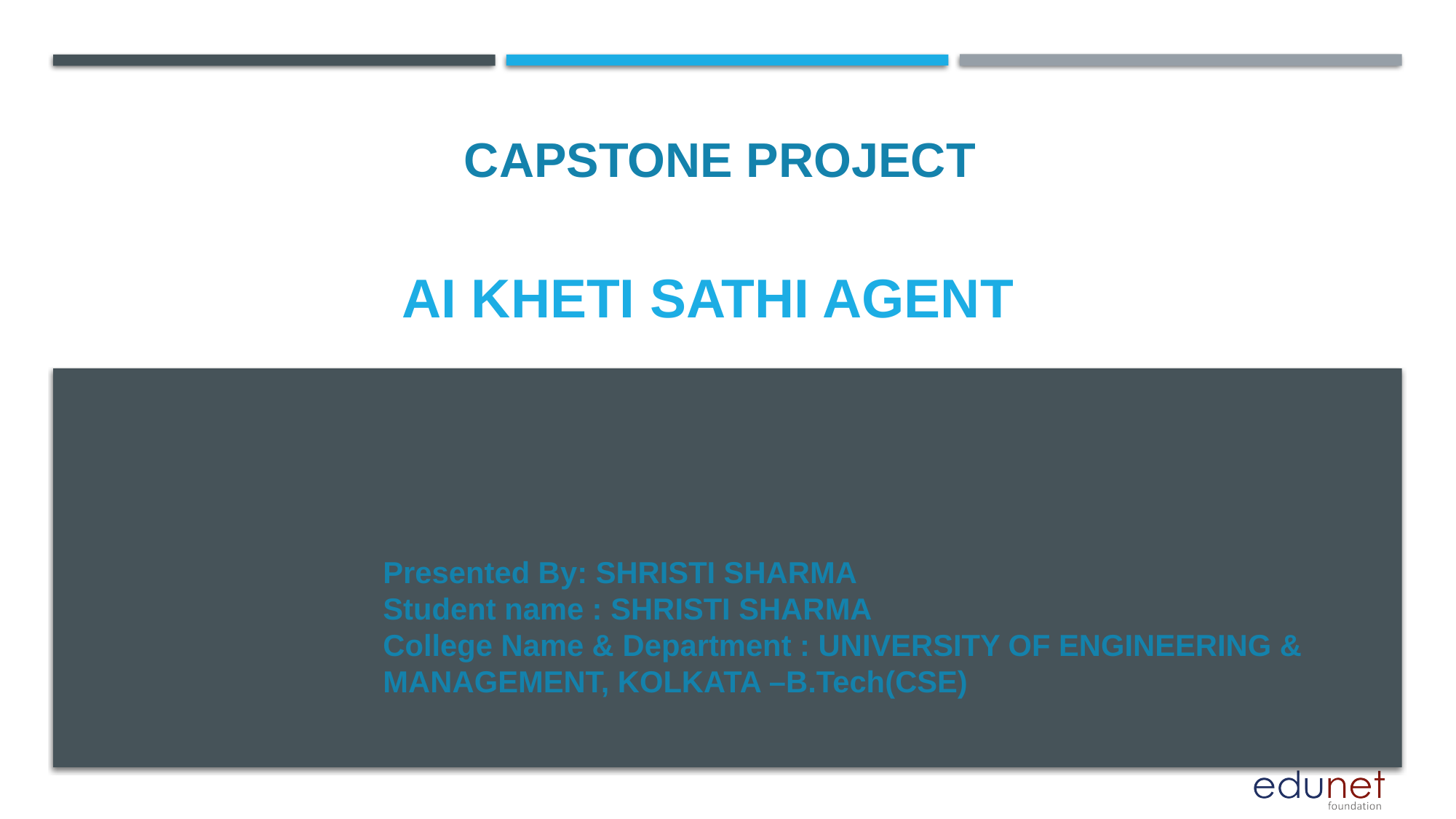

CAPSTONE PROJECT
# AI KHETI SATHI agent
Presented By: SHRISTI SHARMA
Student name : SHRISTI SHARMA
College Name & Department : UNIVERSITY OF ENGINEERING & MANAGEMENT, KOLKATA –B.Tech(CSE)